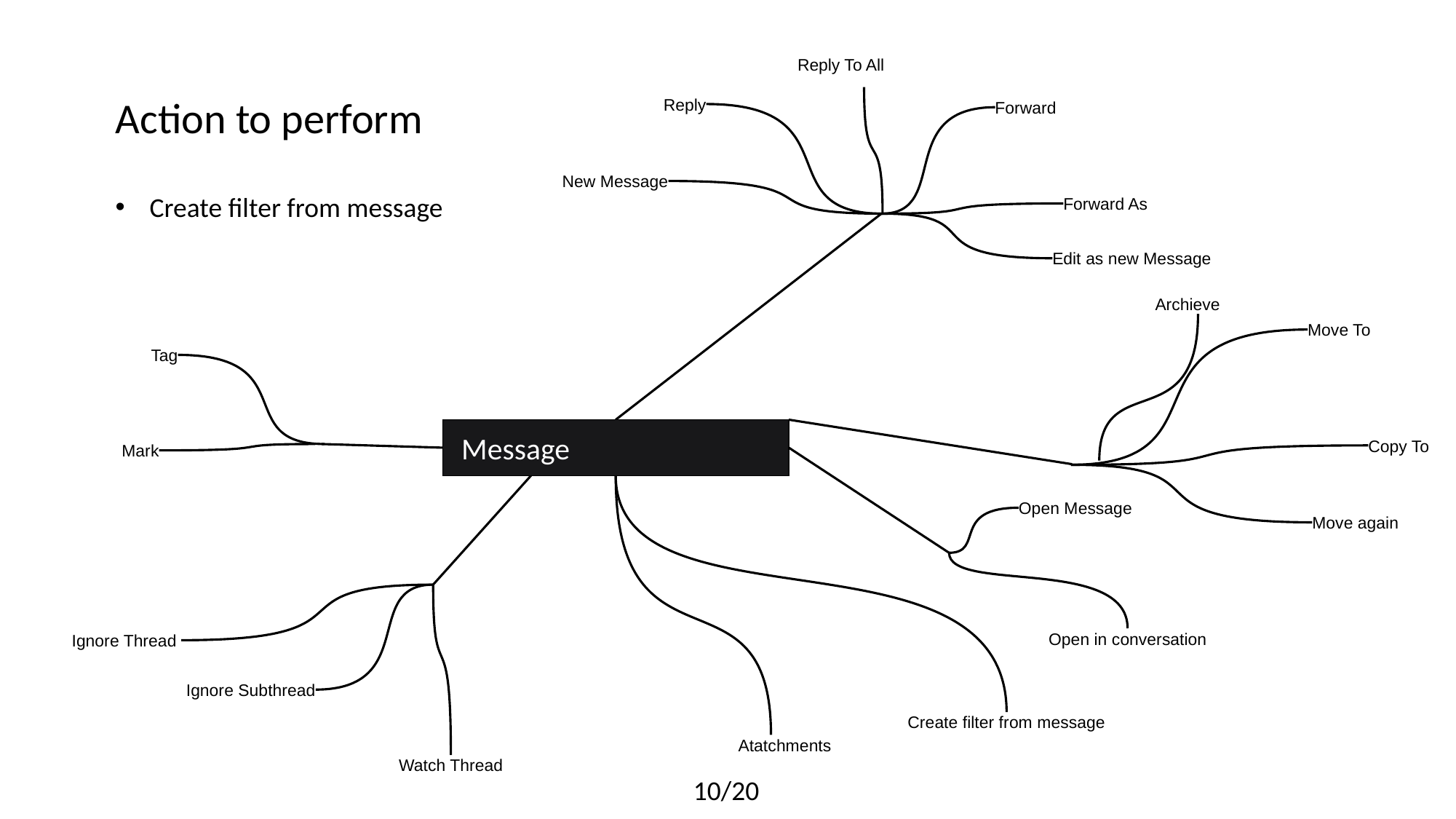

Reply To All
Action to perform

Reply
Forward

Create filter from message

New Message

Forward As

Edit as new Message

Archieve

Move To

Tag

Message

Copy To
Mark

Open Message

Move again

Open in conversation
Ignore Thread

Ignore Subthread

Create filter from message

Atatchments

Watch Thread
10/20